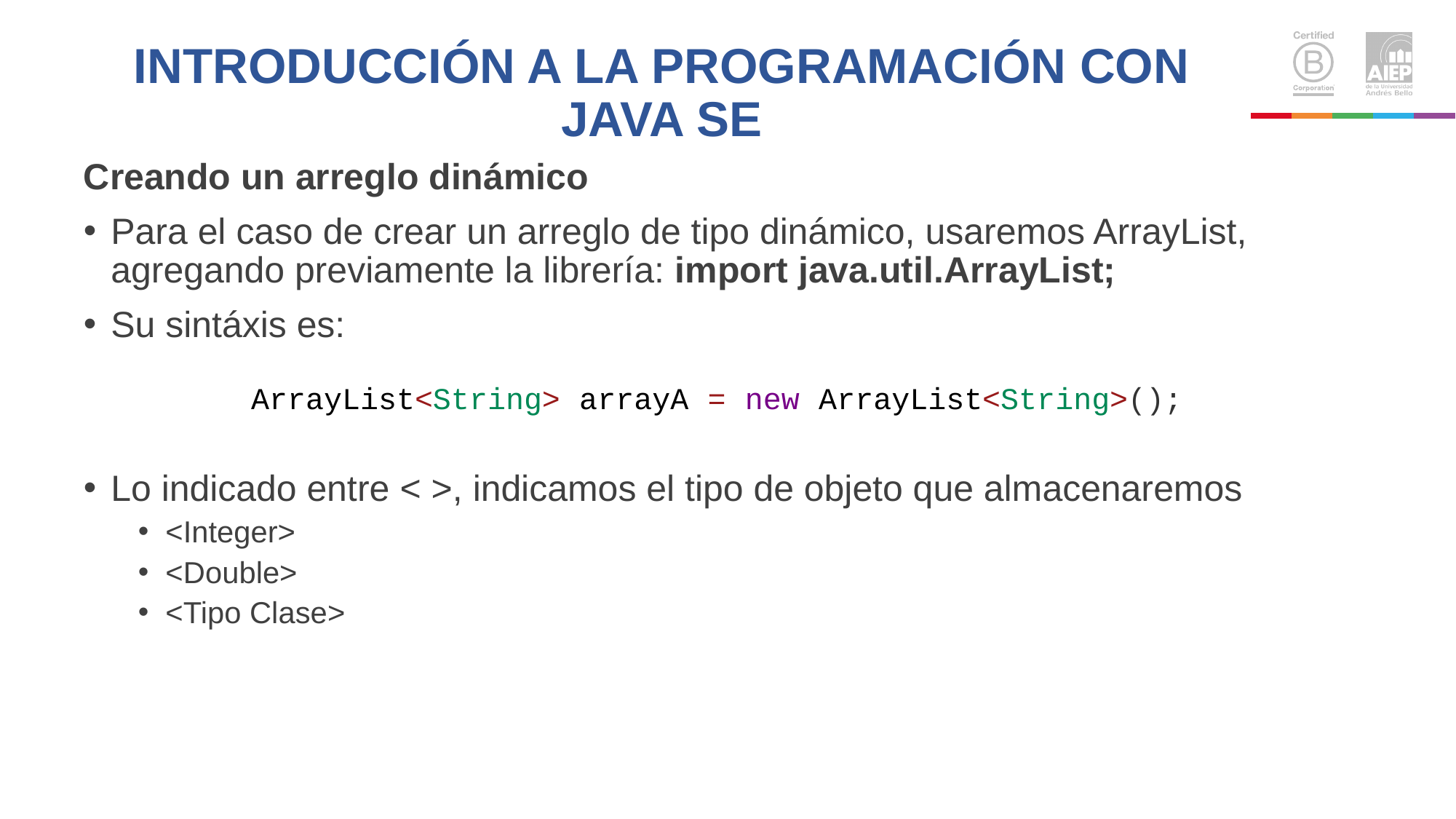

# INTRODUCCIÓN A LA PROGRAMACIÓN CON JAVA SE
Creando un arreglo dinámico
Para el caso de crear un arreglo de tipo dinámico, usaremos ArrayList, agregando previamente la librería: import java.util.ArrayList;
Su sintáxis es:

Lo indicado entre < >, indicamos el tipo de objeto que almacenaremos
<Integer>
<Double>
<Tipo Clase>

ArrayList<String> arrayA = new ArrayList<String>();